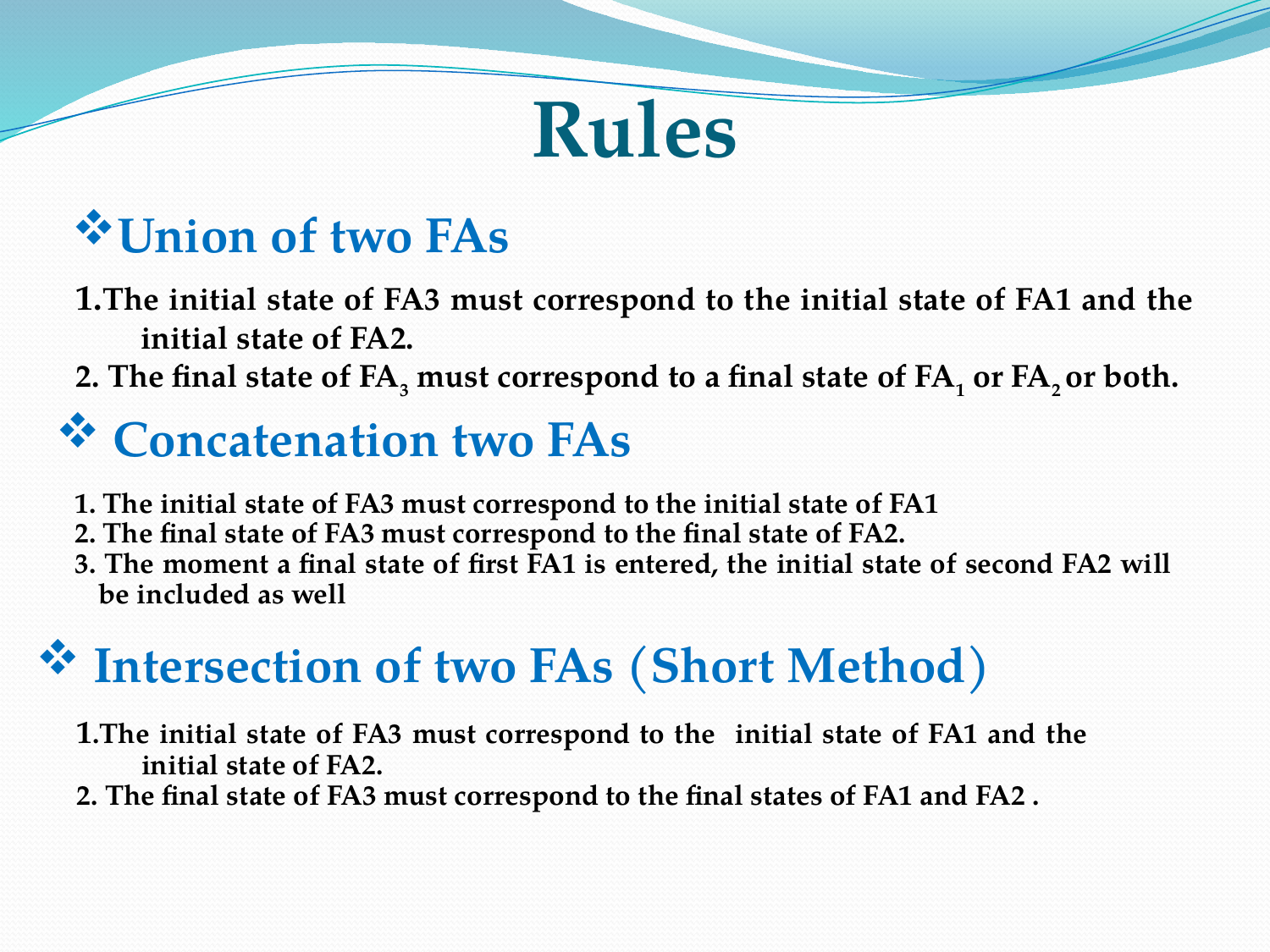

# Rules
Union of two FAs
1.The initial state of FA3 must correspond to the initial state of FA1 and the initial state of FA2.
2. The final state of FA3 must correspond to a final state of FA1 or FA2 or both.

 Concatenation two FAs
1. The initial state of FA3 must correspond to the initial state of FA1
2. The final state of FA3 must correspond to the final state of FA2.
3. The moment a final state of first FA1 is entered, the initial state of second FA2 will   be included as well

 Intersection of two FAs (Short Method)
1.The initial state of FA3 must correspond to the  initial state of FA1 and the initial state of FA2.
2. The final state of FA3 must correspond to the final states of FA1 and FA2 .